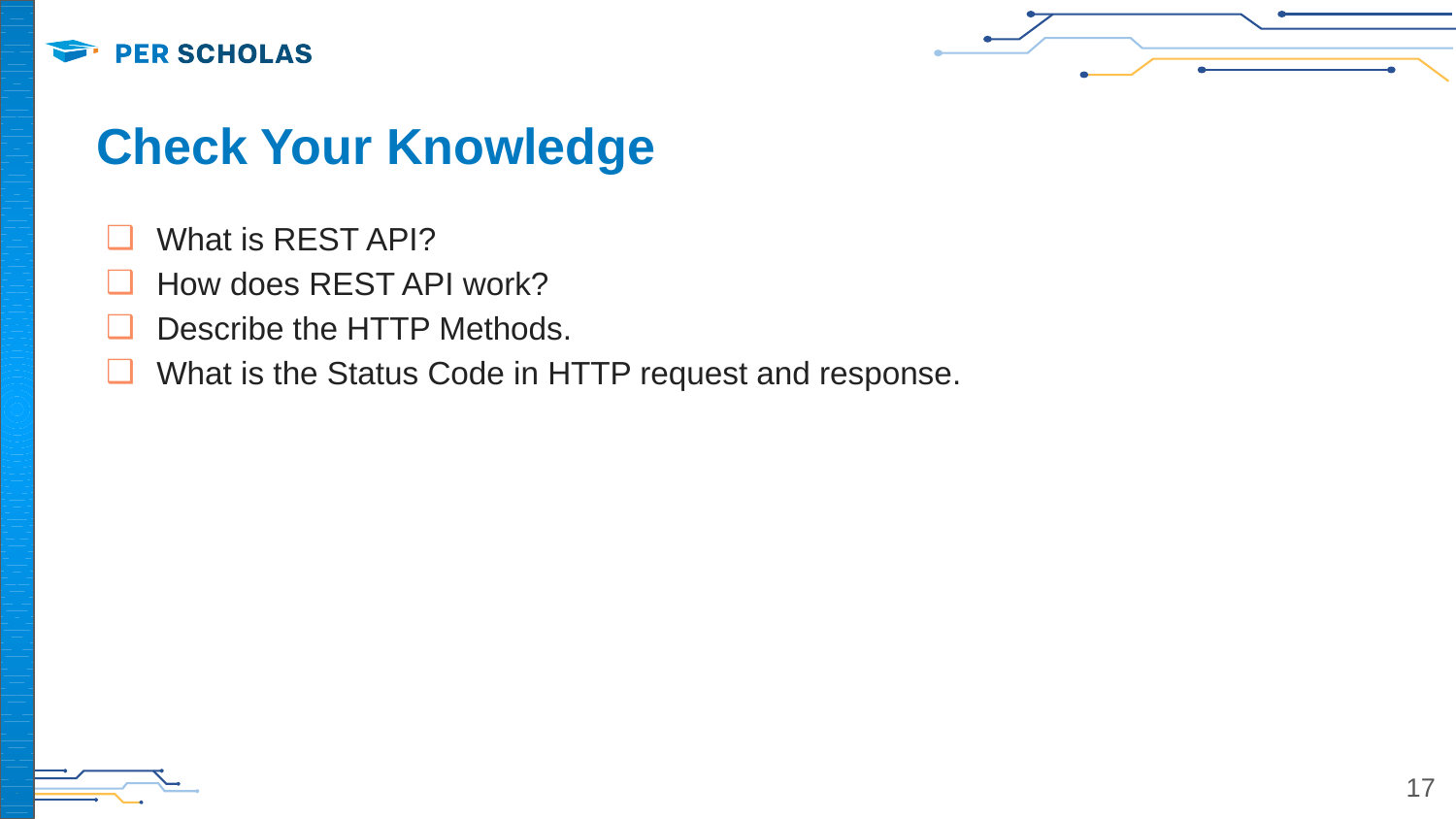

# Check Your Knowledge
What is REST API?
How does REST API work?
Describe the HTTP Methods.
What is the Status Code in HTTP request and response.
17